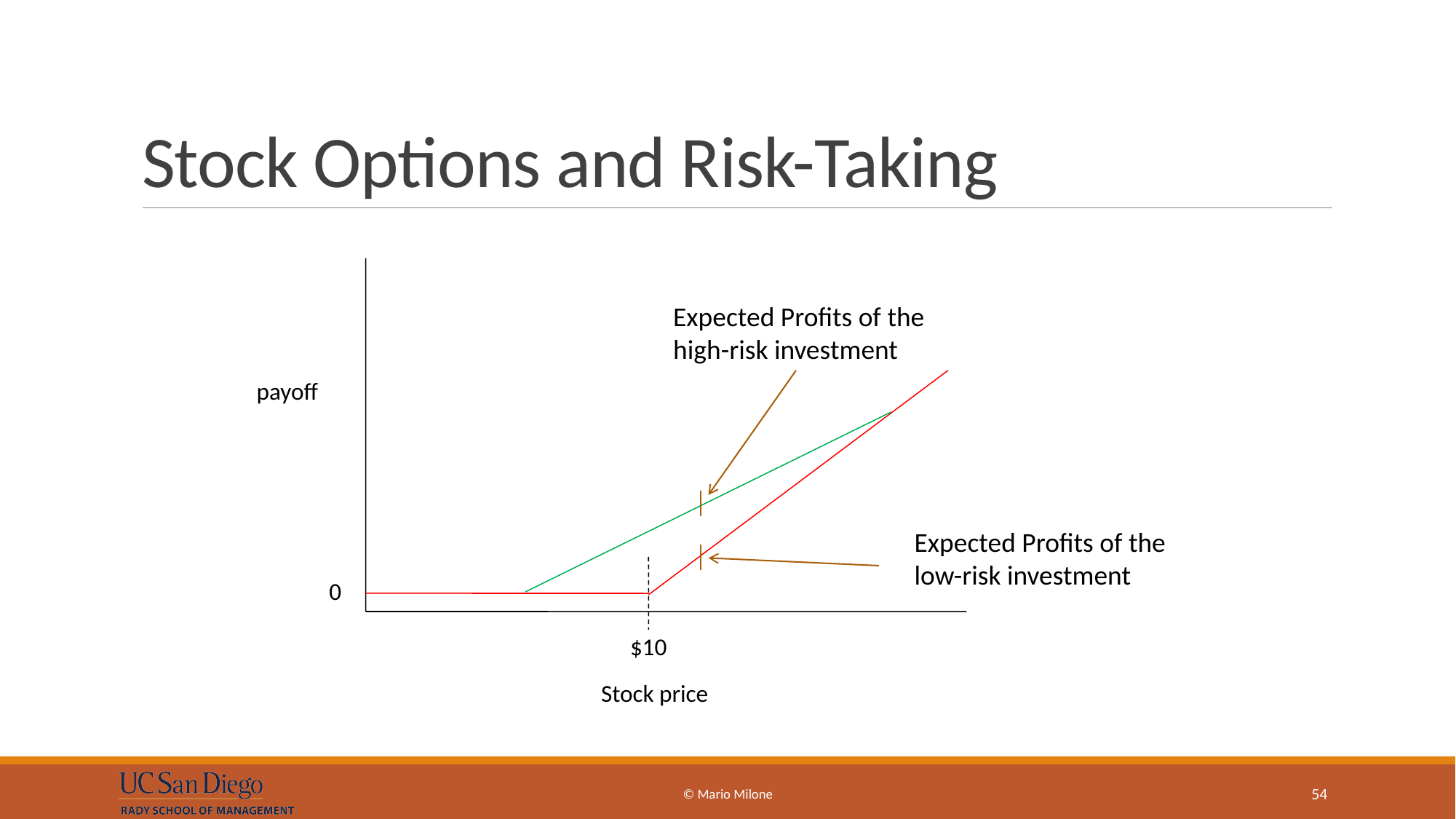

# Stock Options and Risk-Taking

Expected Profits of the high-risk investment
payoff

Expected Profits of the low-risk investment

0

$10
Stock price
© Mario Milone
54